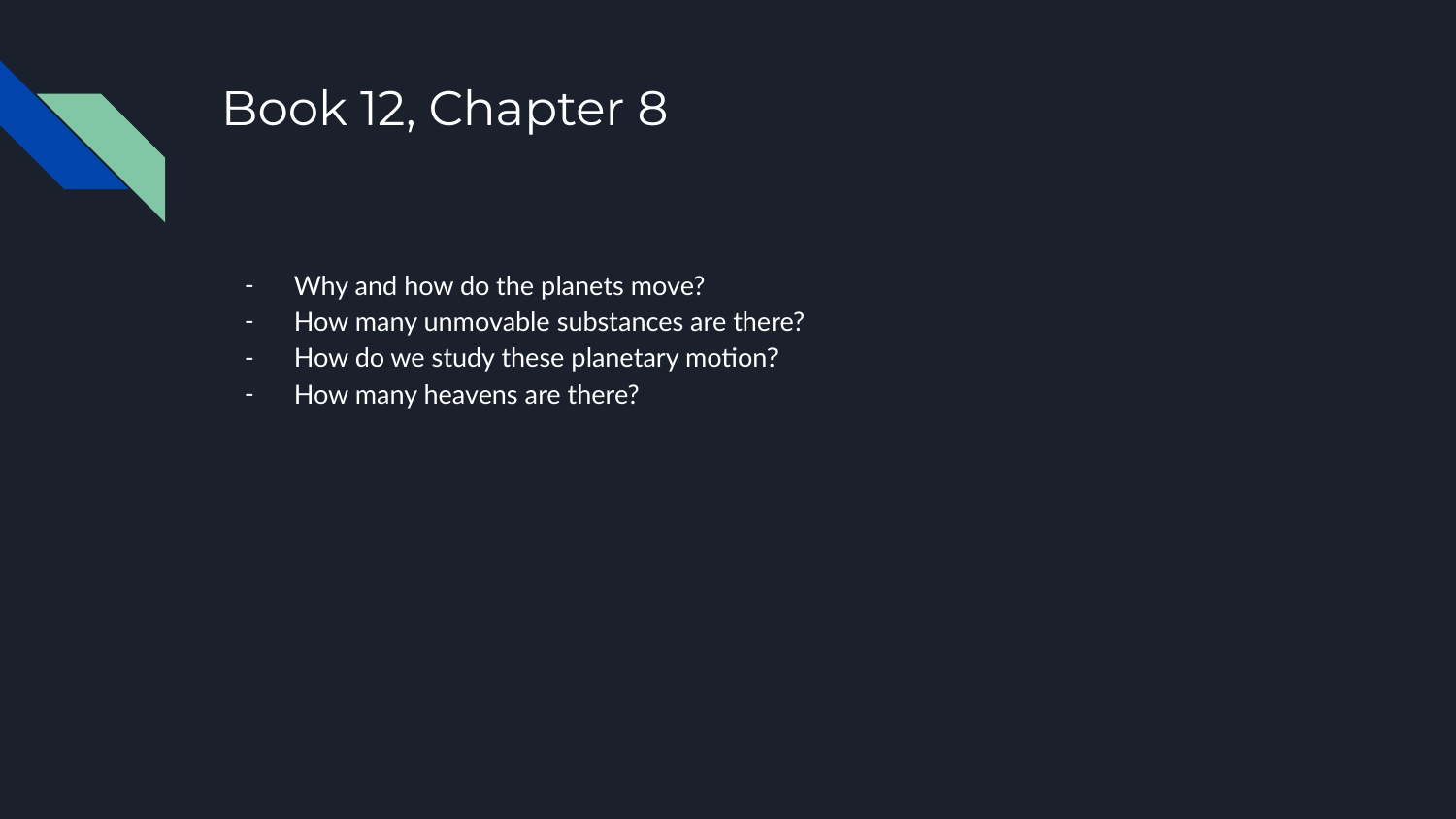

# Book 12, Chapter 8
Why and how do the planets move?
How many unmovable substances are there?
How do we study these planetary motion?
How many heavens are there?